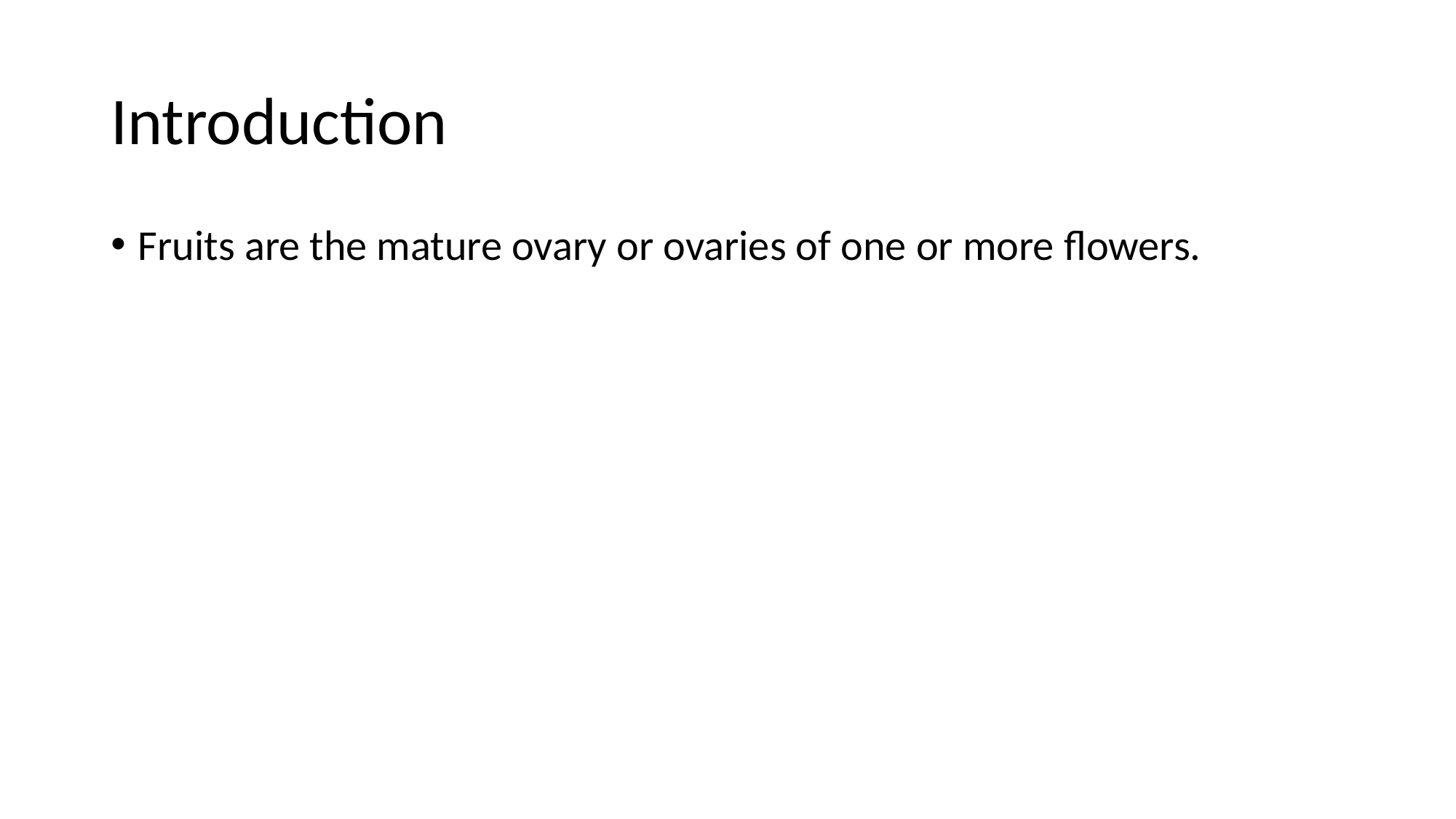

# Introduction
Fruits are the mature ovary or ovaries of one or more flowers.